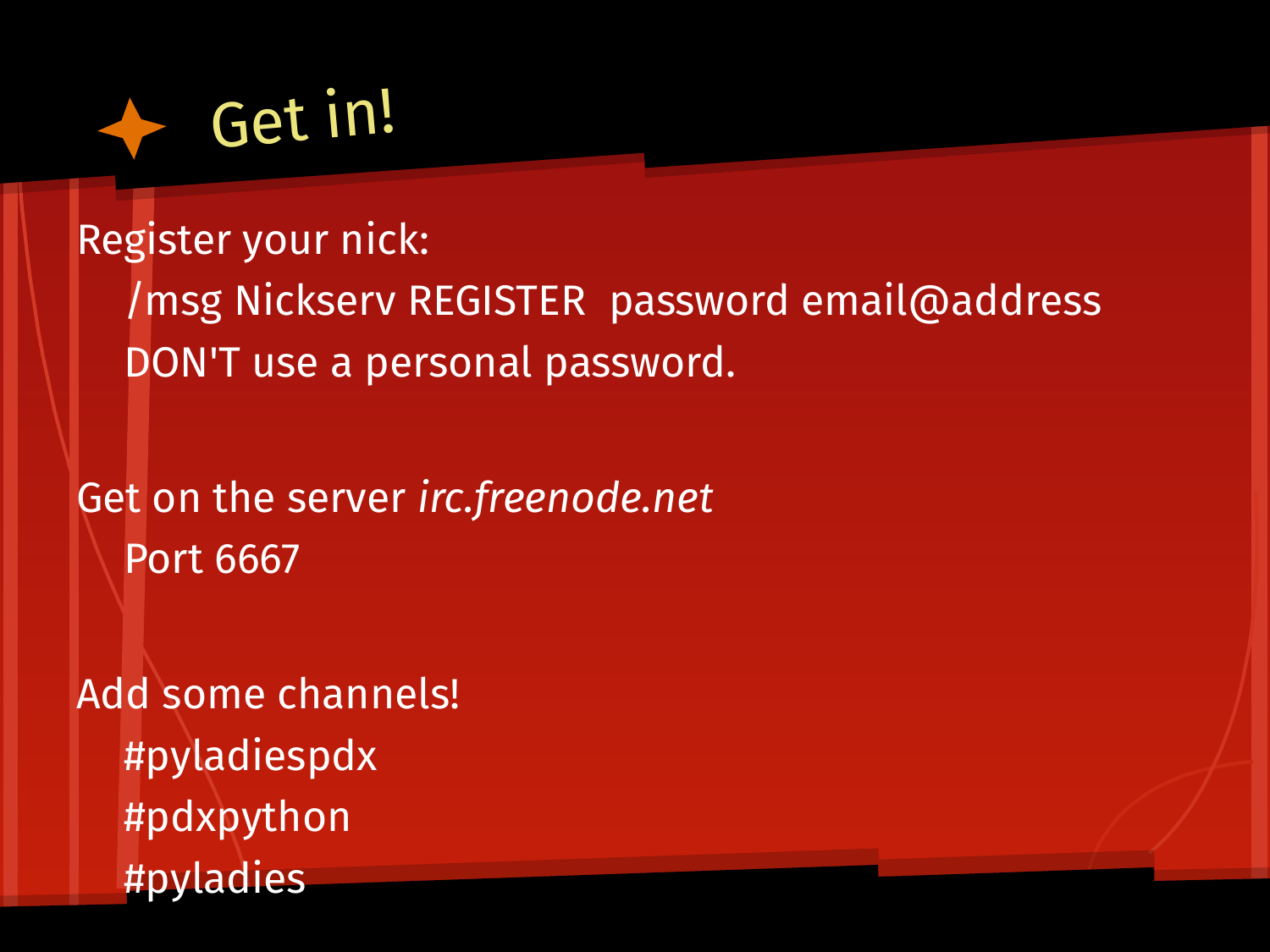

# Get in!
Register your nick:
	/msg Nickserv REGISTER  password email@address
	DON'T use a personal password.

Get on the server irc.freenode.net
	Port 6667

Add some channels!
	#pyladiespdx
	#pdxpython
	#pyladies